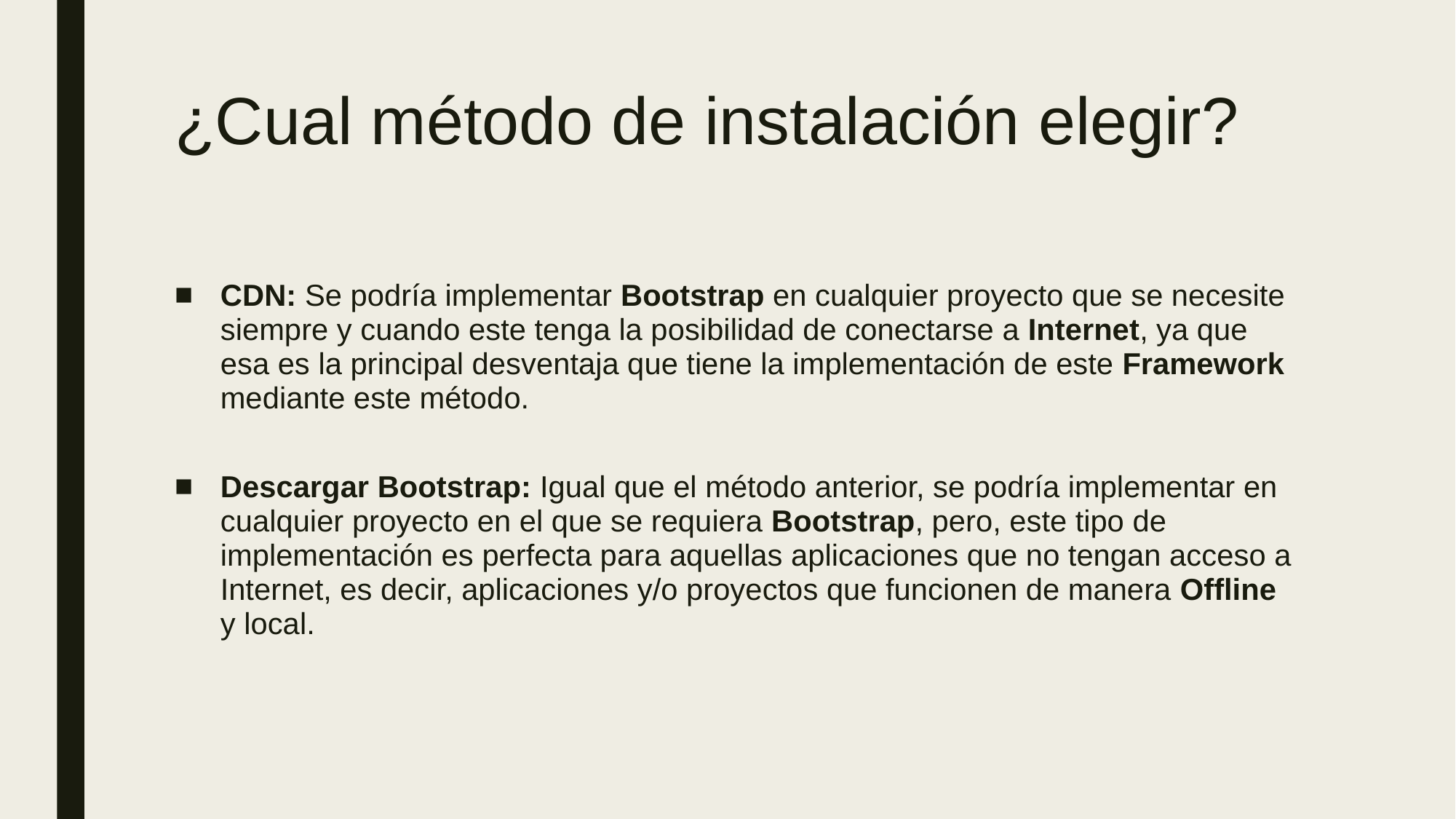

# ¿Cual método de instalación elegir?
CDN: Se podría implementar Bootstrap en cualquier proyecto que se necesite siempre y cuando este tenga la posibilidad de conectarse a Internet, ya que esa es la principal desventaja que tiene la implementación de este Framework mediante este método.
Descargar Bootstrap: Igual que el método anterior, se podría implementar en cualquier proyecto en el que se requiera Bootstrap, pero, este tipo de implementación es perfecta para aquellas aplicaciones que no tengan acceso a Internet, es decir, aplicaciones y/o proyectos que funcionen de manera Offline y local.